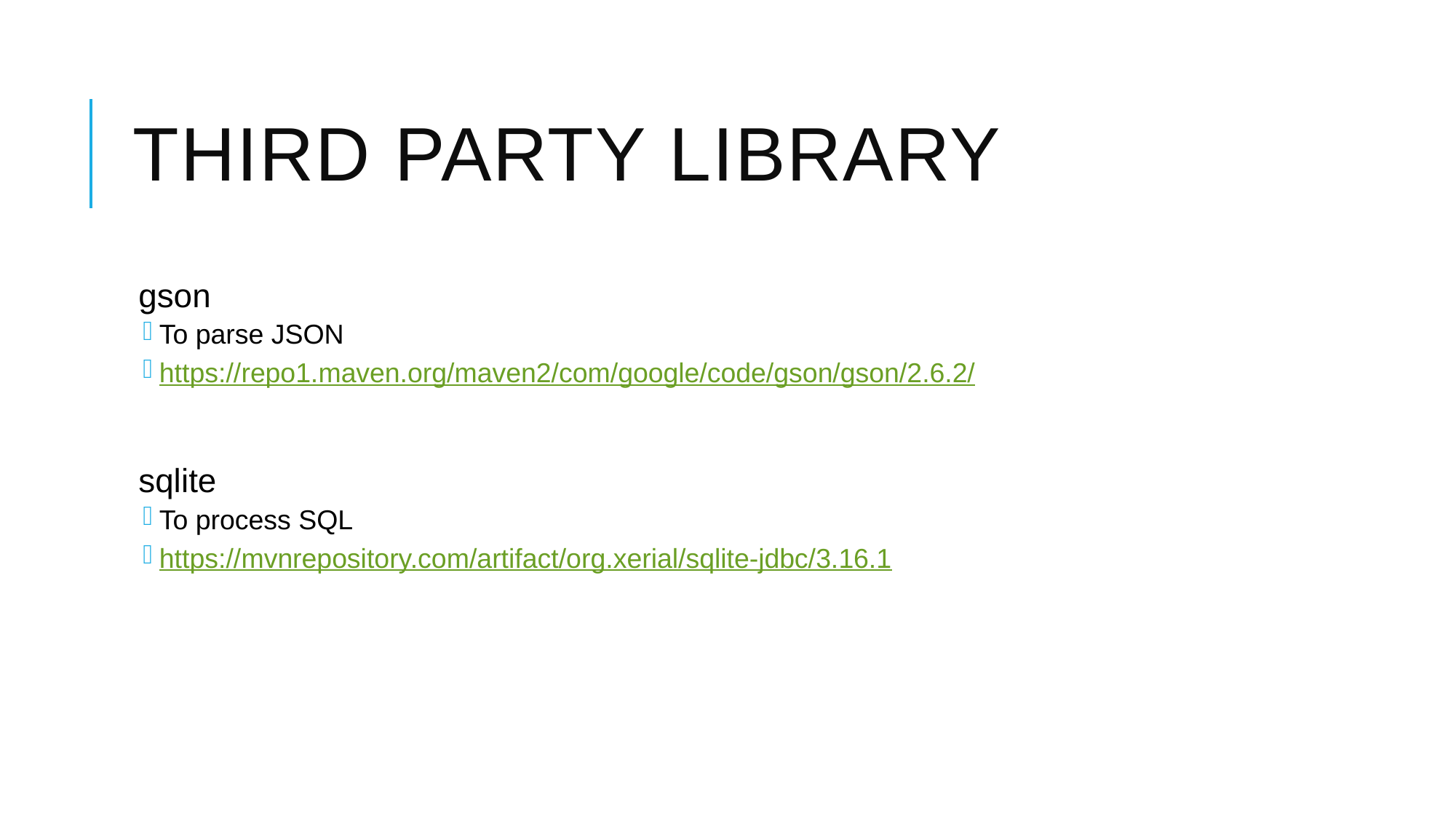

# Third party library
gson
To parse JSON
https://repo1.maven.org/maven2/com/google/code/gson/gson/2.6.2/

sqlite
To process SQL
https://mvnrepository.com/artifact/org.xerial/sqlite-jdbc/3.16.1